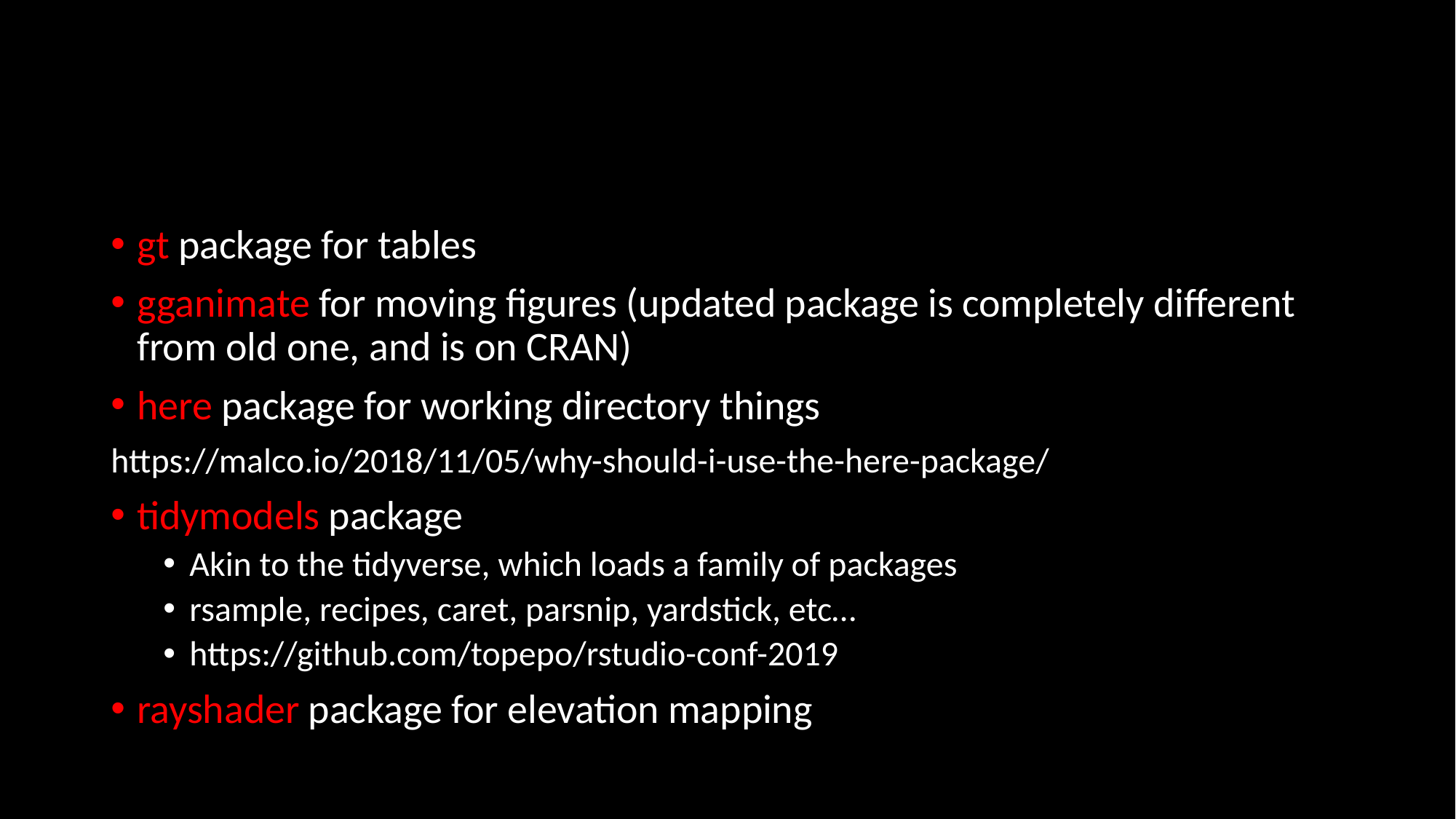

#
gt package for tables
gganimate for moving figures (updated package is completely different from old one, and is on CRAN)
here package for working directory things
https://malco.io/2018/11/05/why-should-i-use-the-here-package/
tidymodels package
Akin to the tidyverse, which loads a family of packages
rsample, recipes, caret, parsnip, yardstick, etc…
https://github.com/topepo/rstudio-conf-2019
rayshader package for elevation mapping